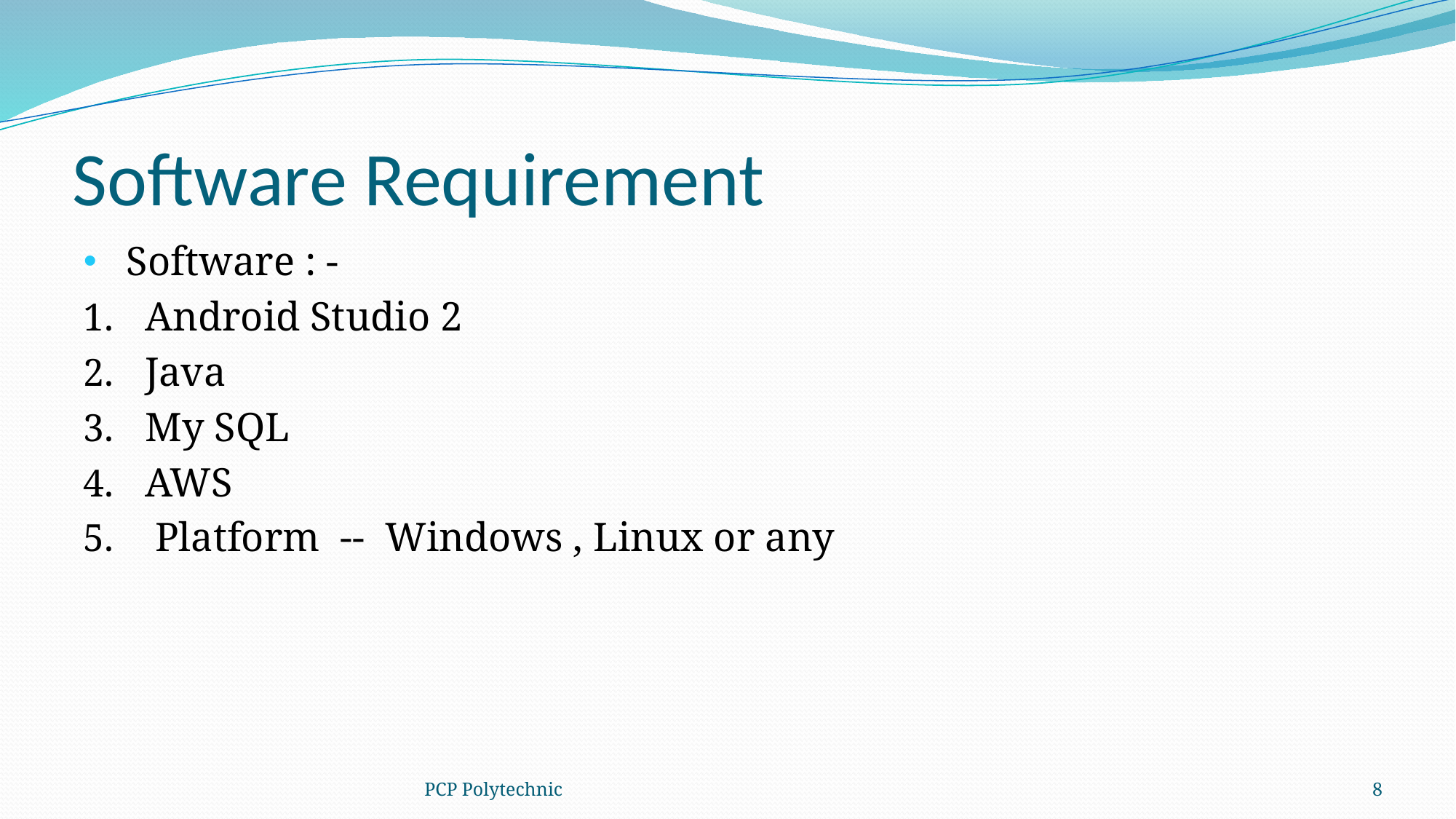

# Software Requirement
 Software : -
Android Studio 2
Java
My SQL
AWS
 Platform  --  Windows , Linux or any

PCP Polytechnic
8